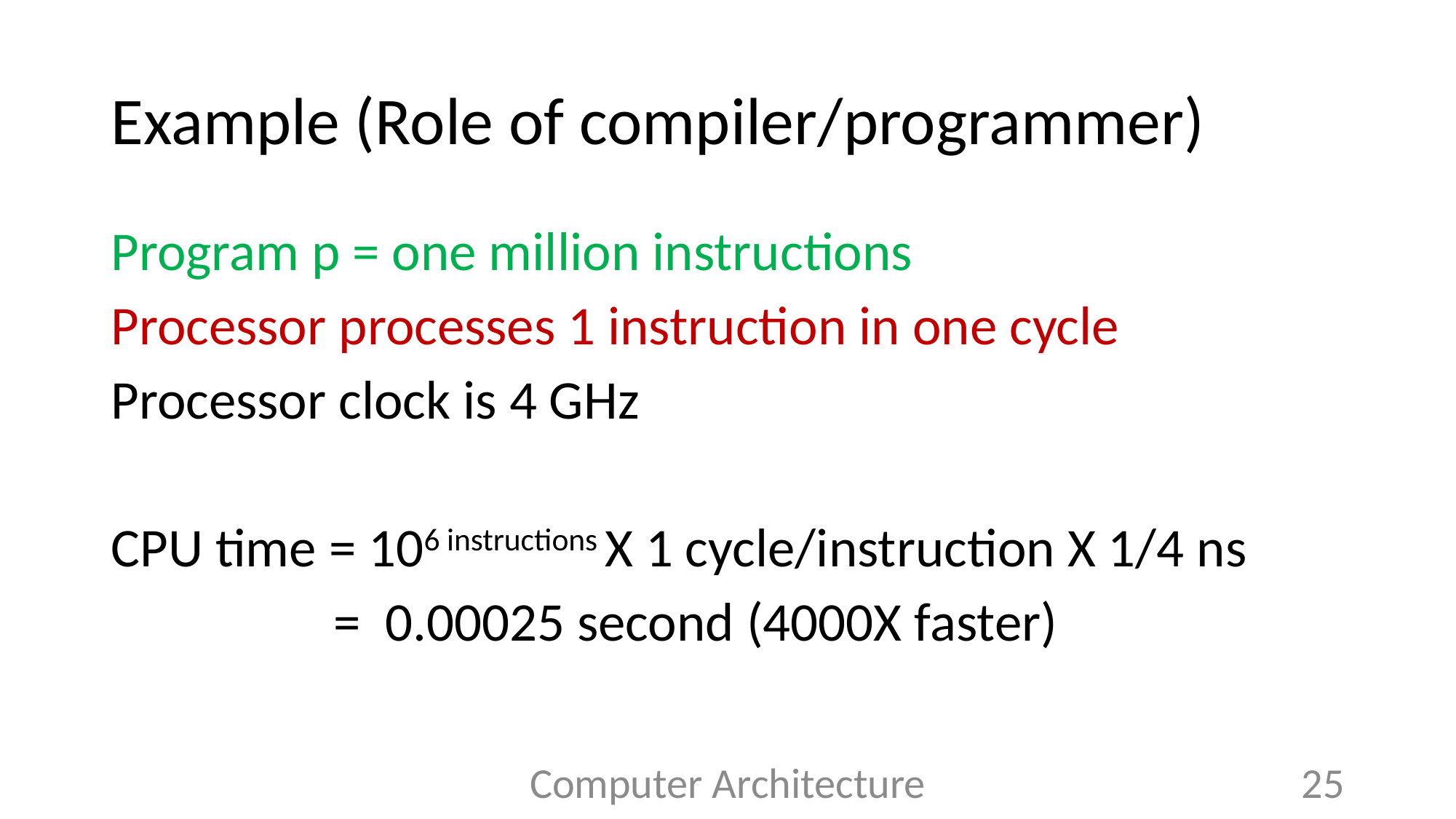

# Example (Role of compiler/programmer)
Program p = one million instructions
Processor processes 1 instruction in one cycle
Processor clock is 4 GHz

CPU time = 106 instructions X 1 cycle/instruction X 1/4 ns
                  =  0.00025 second (4000X faster)
Computer Architecture
25